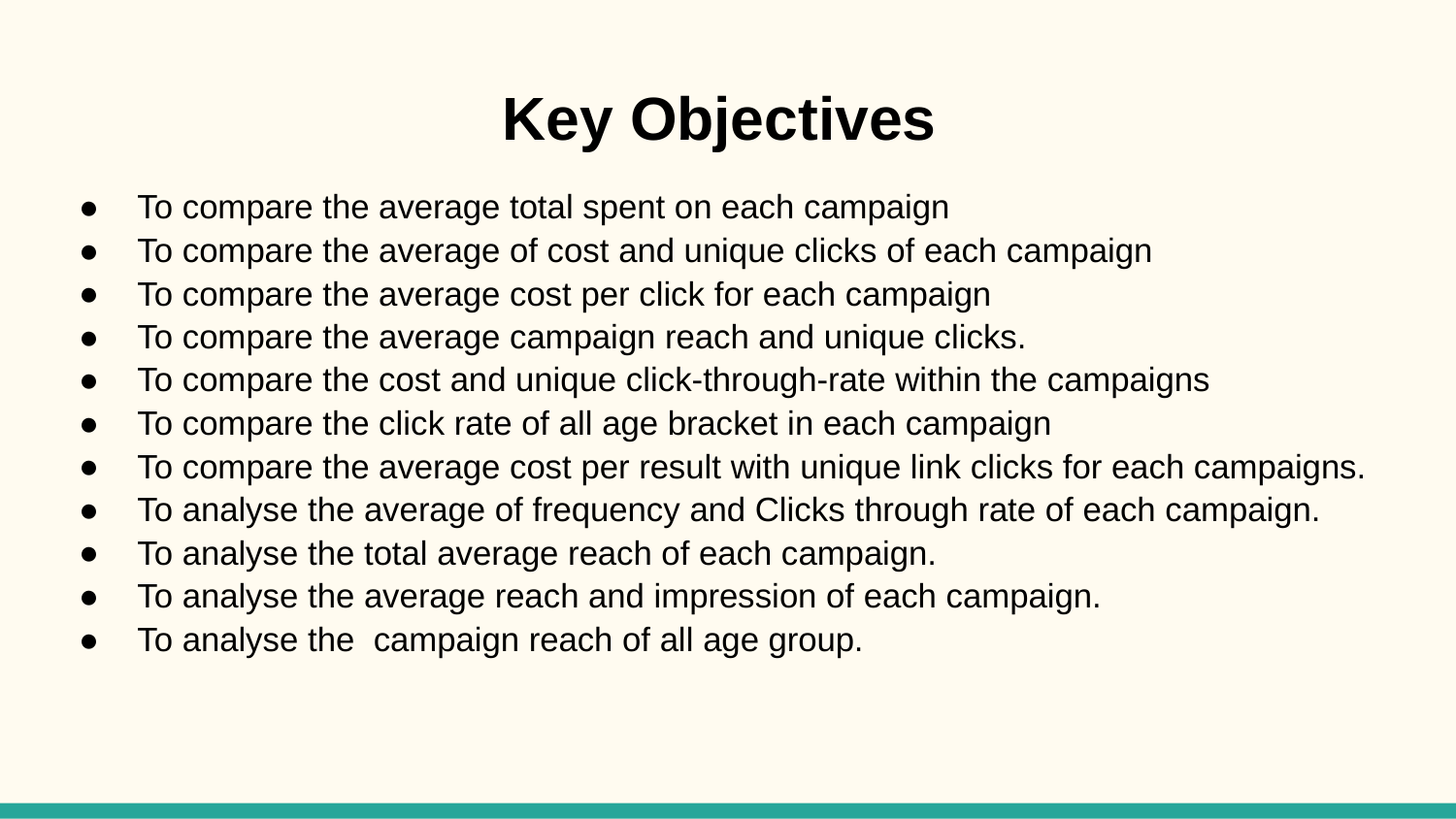

# Key Objectives
To compare the average total spent on each campaign
To compare the average of cost and unique clicks of each campaign
To compare the average cost per click for each campaign
To compare the average campaign reach and unique clicks.
To compare the cost and unique click-through-rate within the campaigns
To compare the click rate of all age bracket in each campaign
To compare the average cost per result with unique link clicks for each campaigns.
To analyse the average of frequency and Clicks through rate of each campaign.
To analyse the total average reach of each campaign.
To analyse the average reach and impression of each campaign.
To analyse the  campaign reach of all age group.